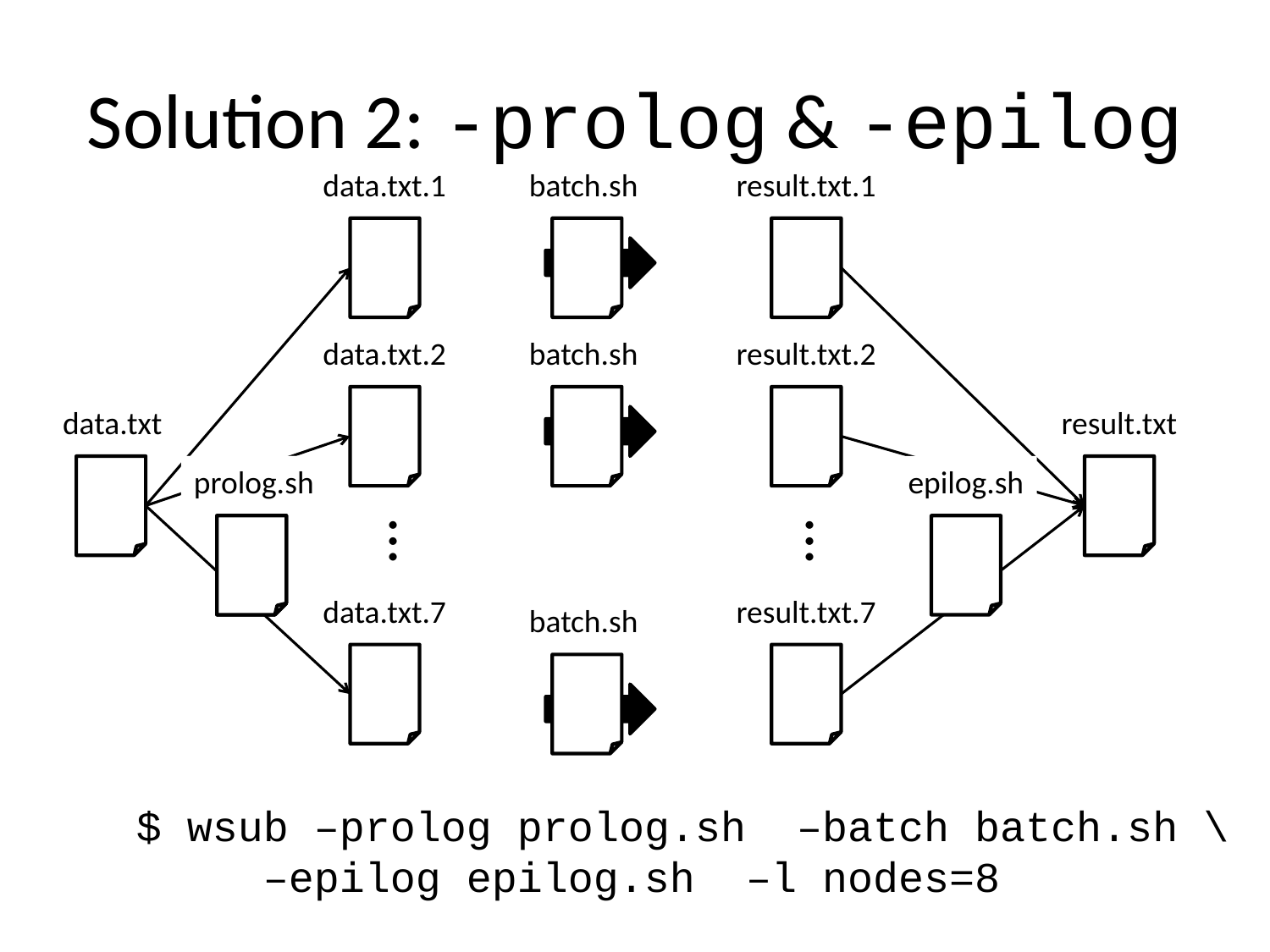

Solution 2: -prolog & -epilog
data.txt.1

batch.sh

result.txt.1

data.txt.2

batch.sh

result.txt.2

data.txt

result.txt

prolog.sh

prolog.sh

epilog.sh

…
…
data.txt.7

result.txt.7

batch.sh

$ wsub –prolog prolog.sh  –batch batch.sh \
     –epilog epilog.sh  –l nodes=8